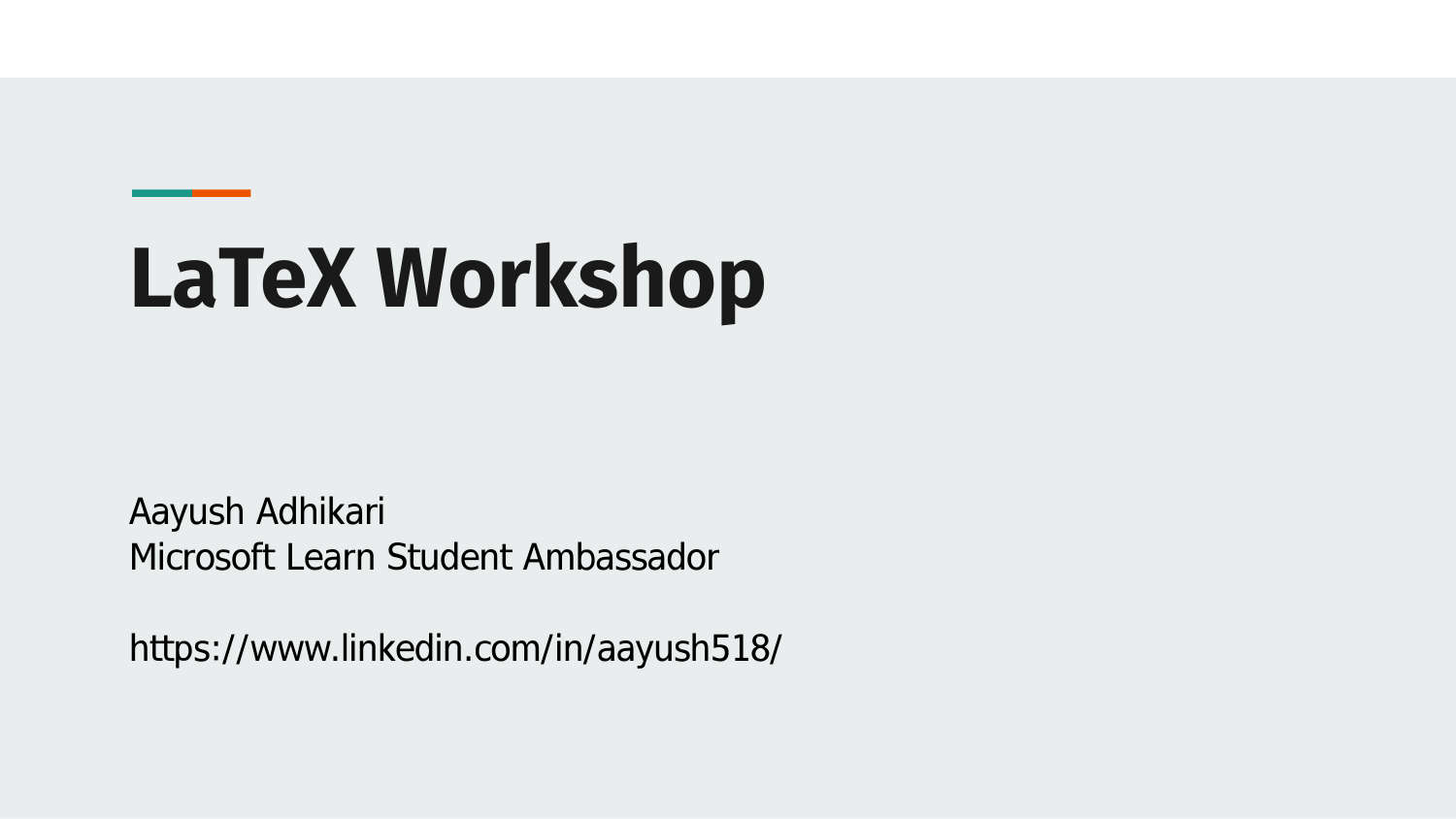

# LaTeX Workshop
Aayush Adhikari
Microsoft Learn Student Ambassador

https://www.linkedin.com/in/aayush518/